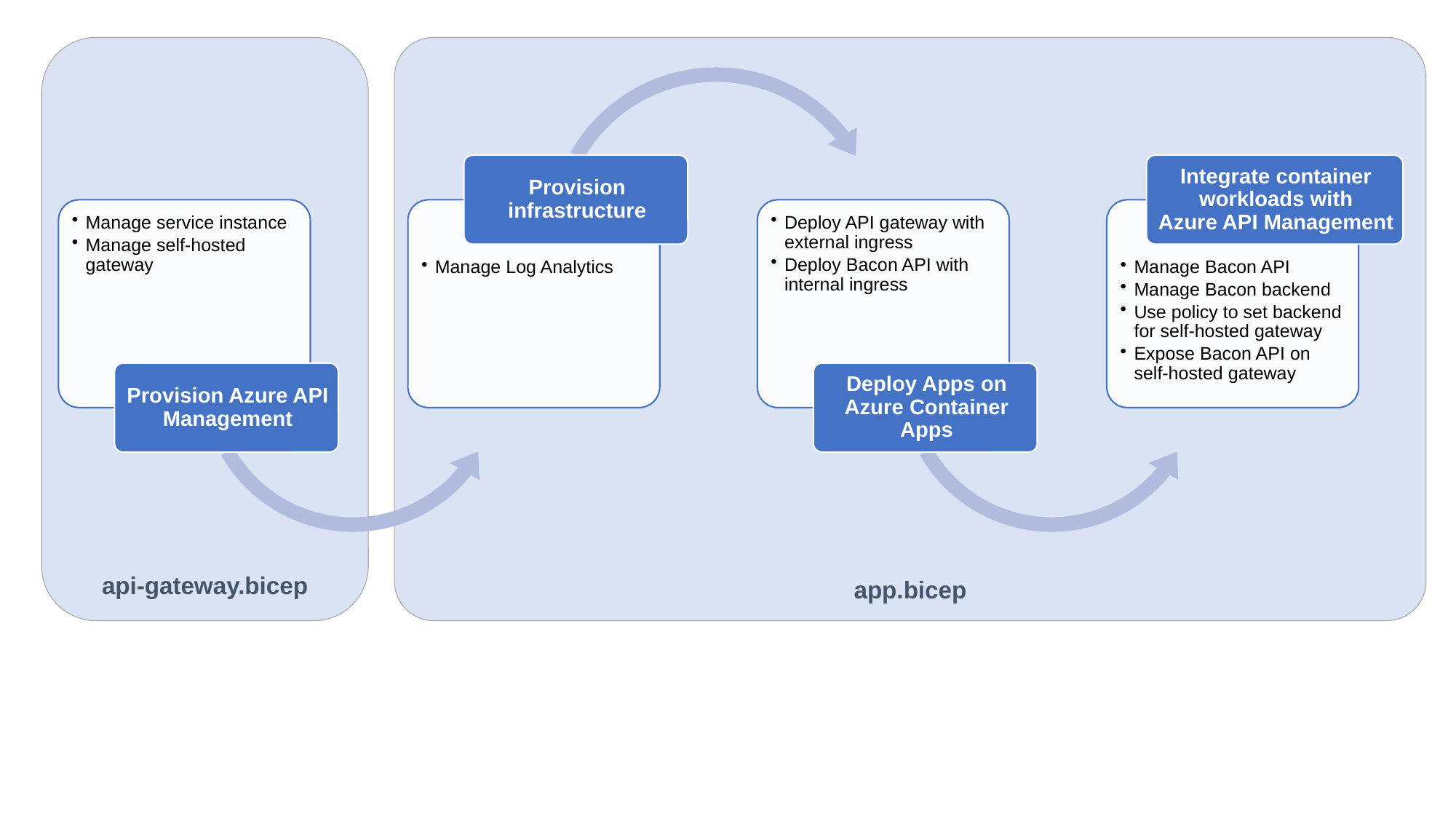

api-gateway.bicep
app.bicep
Manage service instance
Manage self-hosted gateway
Provision Azure API Management
Manage Log Analytics
Provision infrastructure
Deploy API gateway with external ingress
Deploy Bacon API with internal ingress
Deploy Apps on Azure Container Apps
Manage Bacon API
Manage Bacon backend
Use policy to set backend for self-hosted gateway
Expose Bacon API on self-hosted gateway
Integrate container workloads with
Azure API Management